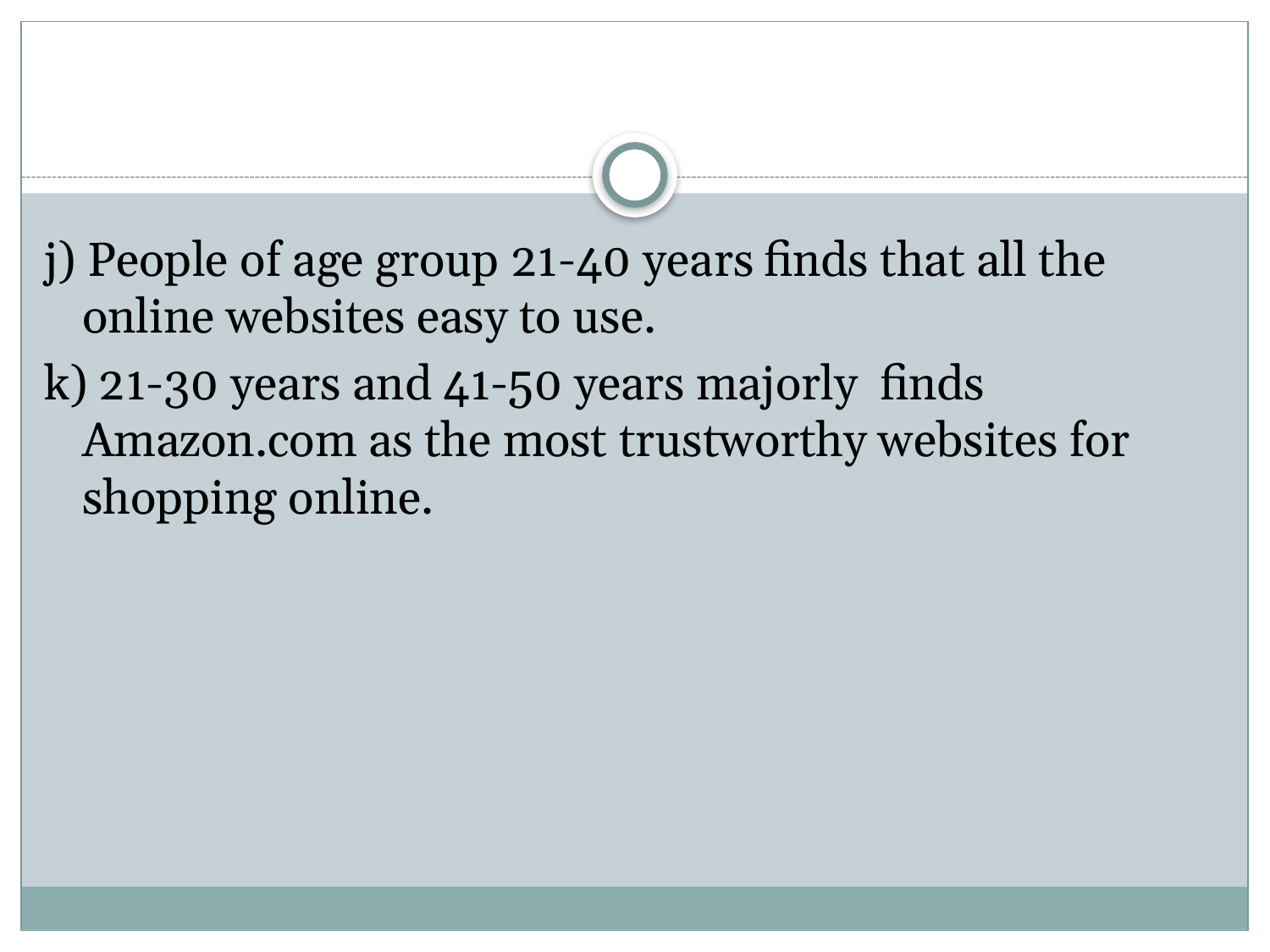

j) People of age group 21-40 years finds that all the online websites easy to use.
k) 21-30 years and 41-50 years majorly  finds Amazon.com as the most trustworthy websites for shopping online.